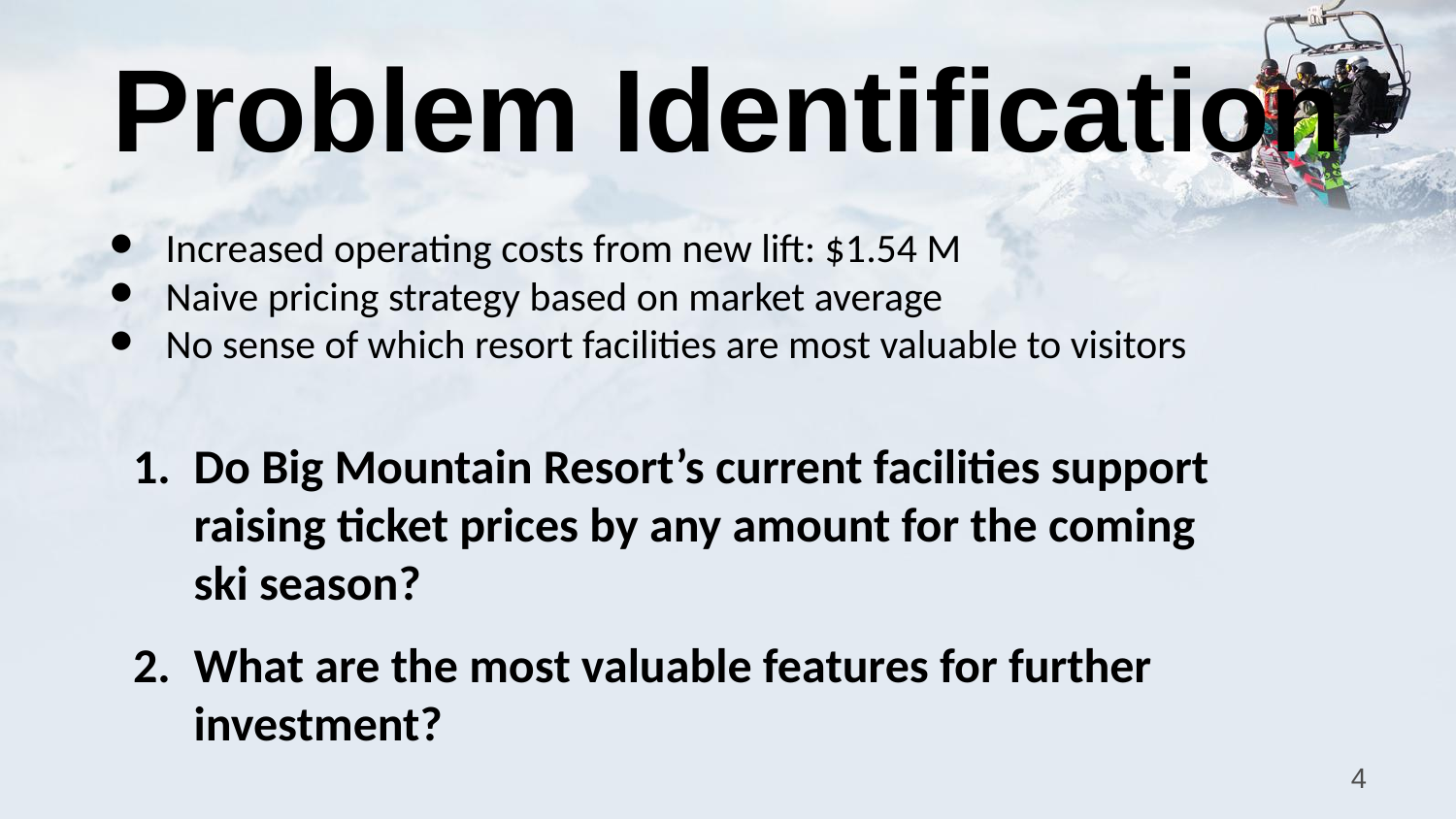

# Problem Identification
Increased operating costs from new lift: $1.54 M
Naive pricing strategy based on market average
No sense of which resort facilities are most valuable to visitors
Do Big Mountain Resort’s current facilities support raising ticket prices by any amount for the coming ski season?

What are the most valuable features for further investment?

4